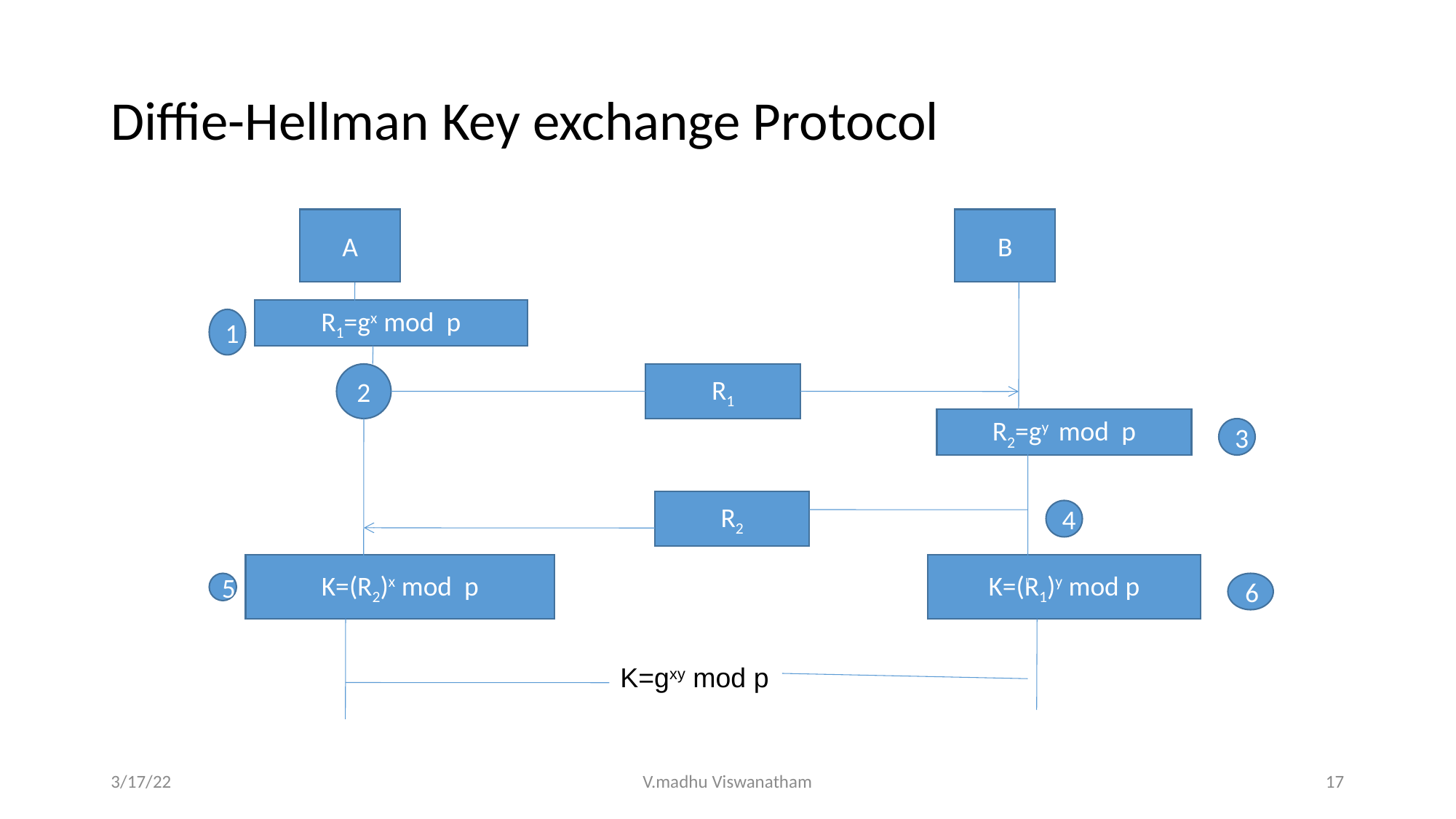

# Diffie-Hellman Key exchange Protocol
A
B
R1=gx mod  p
1
2
R1
R2=gy  mod  p
3
R2
4
K=(R2)x mod  p
K=(R1)y mod p
5
6
K=gxy mod p
3/17/22
V.madhu Viswanatham
17